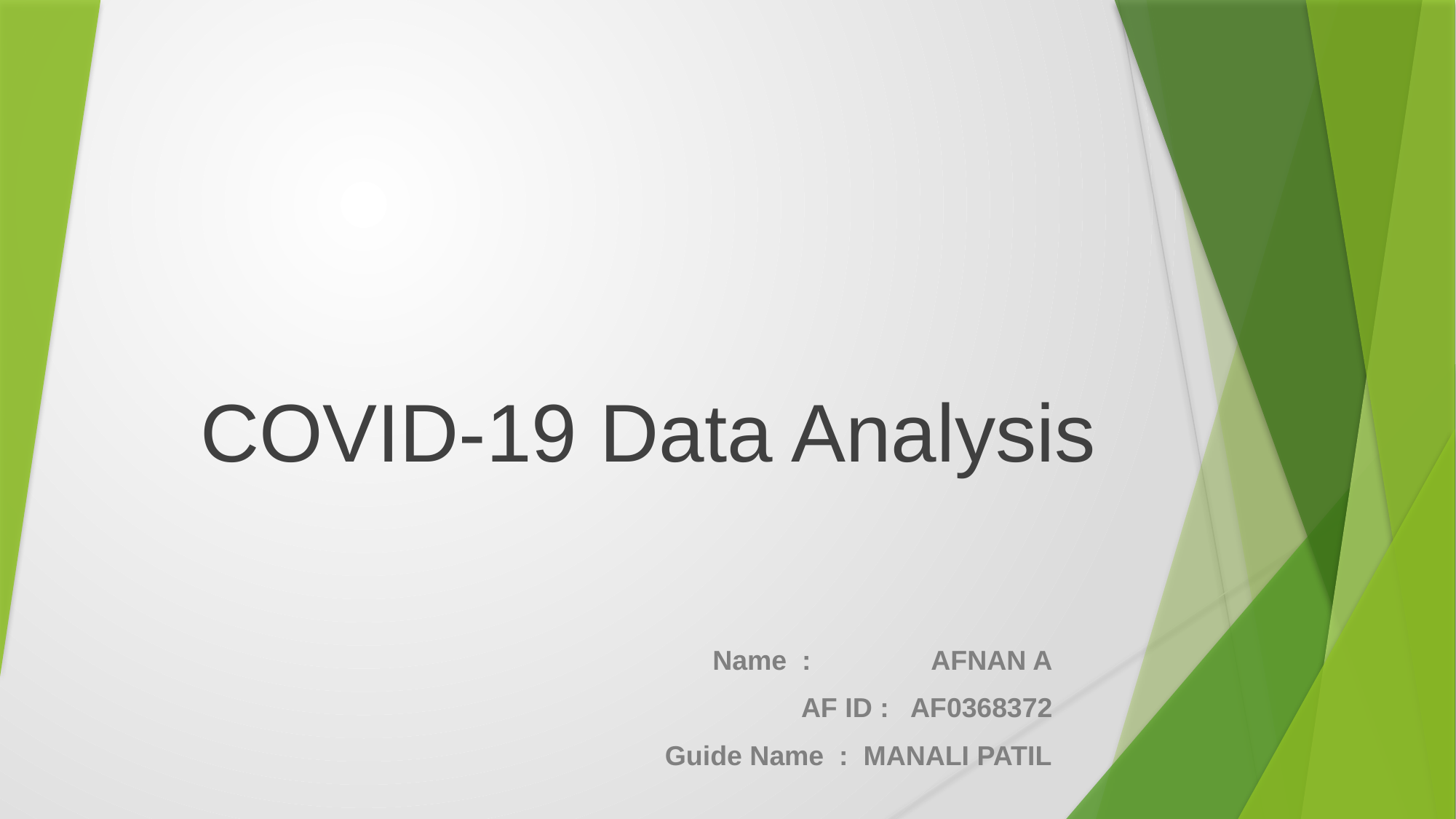

# COVID-19 Data Analysis
Name  : 	 	AFNAN A
AF ID : 	AF0368372
	   Guide Name  :  MANALI PATIL